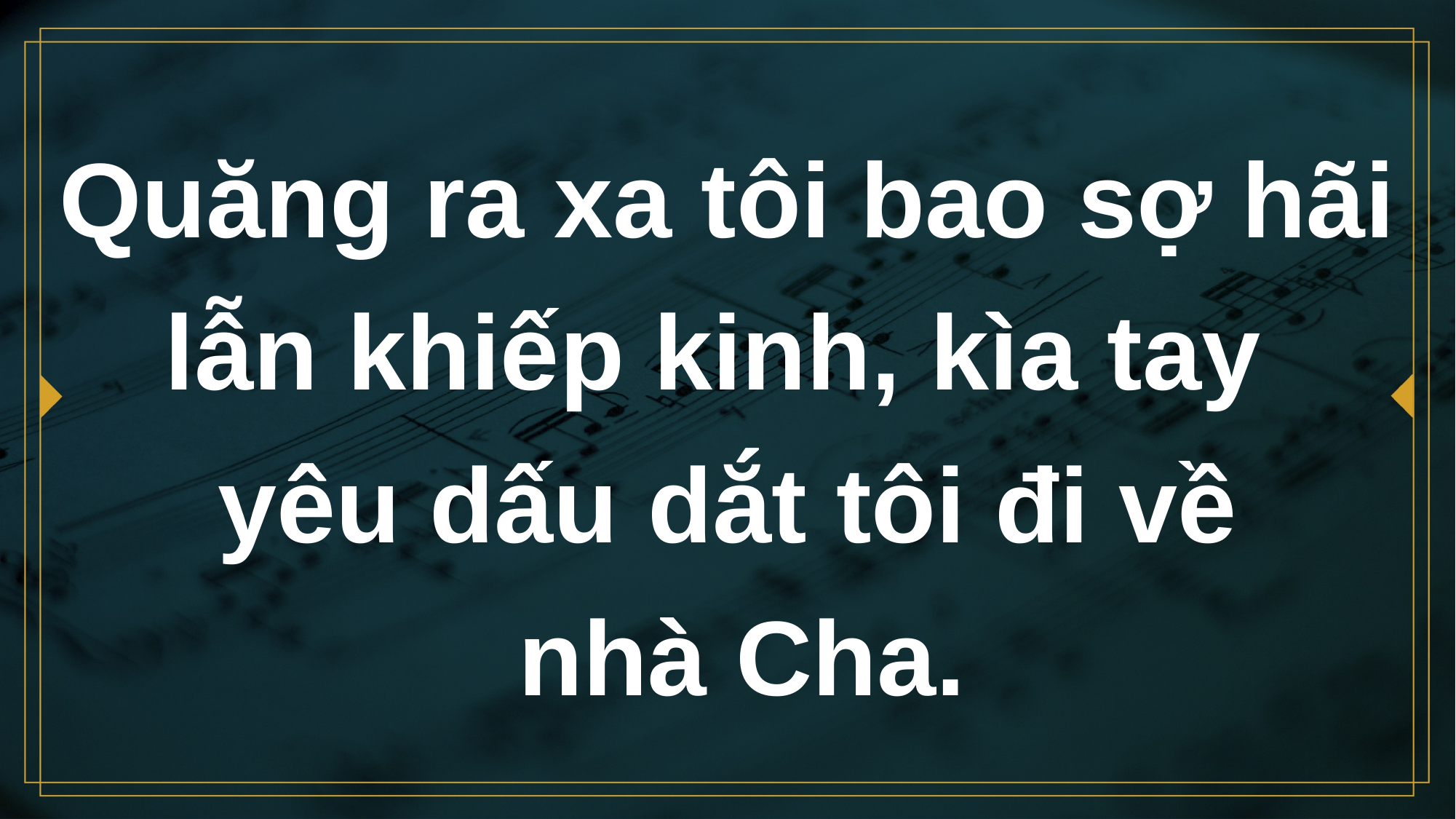

# Quăng ra xa tôi bao sợ hãi lẫn khiếp kinh, kìa tay yêu dấu dắt tôi đi về nhà Cha.